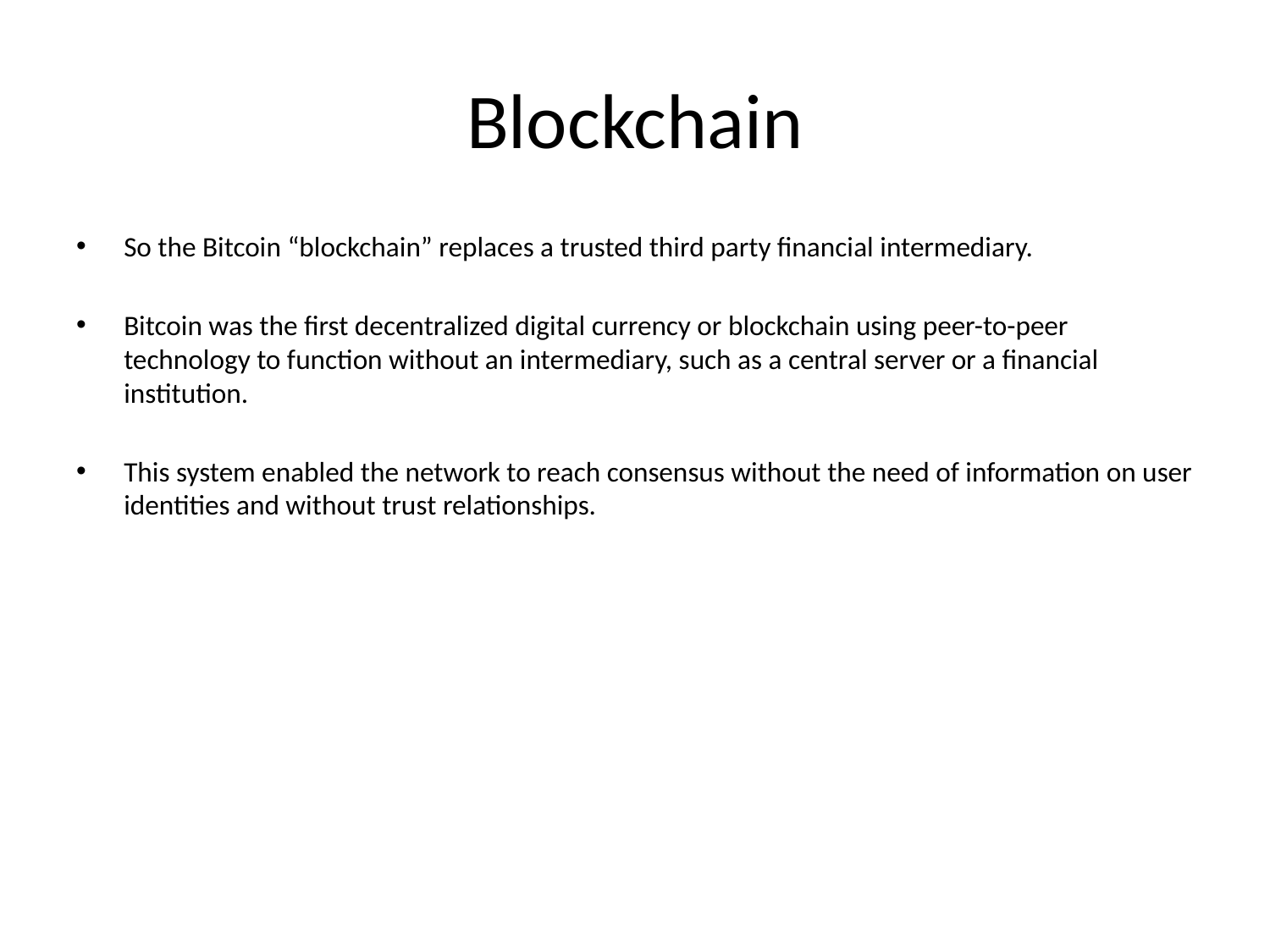

# Blockchain
So the Bitcoin “blockchain” replaces a trusted third party financial intermediary.

Bitcoin was the first decentralized digital currency or blockchain using peer-to-peer technology to function without an intermediary, such as a central server or a financial institution.

This system enabled the network to reach consensus without the need of information on user identities and without trust relationships.